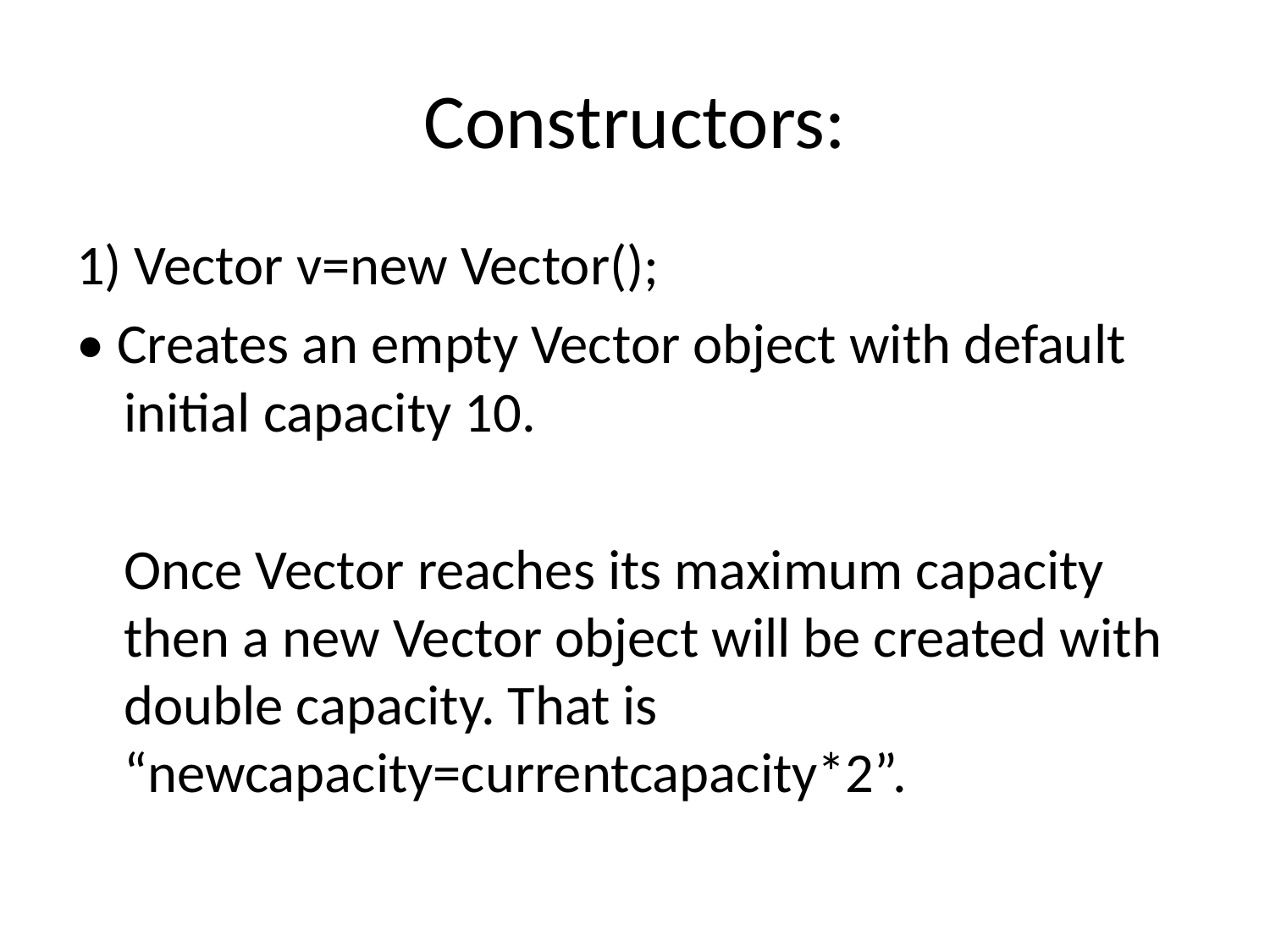

# Constructors:
1) Vector v=new Vector();
• Creates an empty Vector object with default initial capacity 10.

	Once Vector reaches its maximum capacity then a new Vector object will be created with double capacity. That is “newcapacity=currentcapacity*2”.